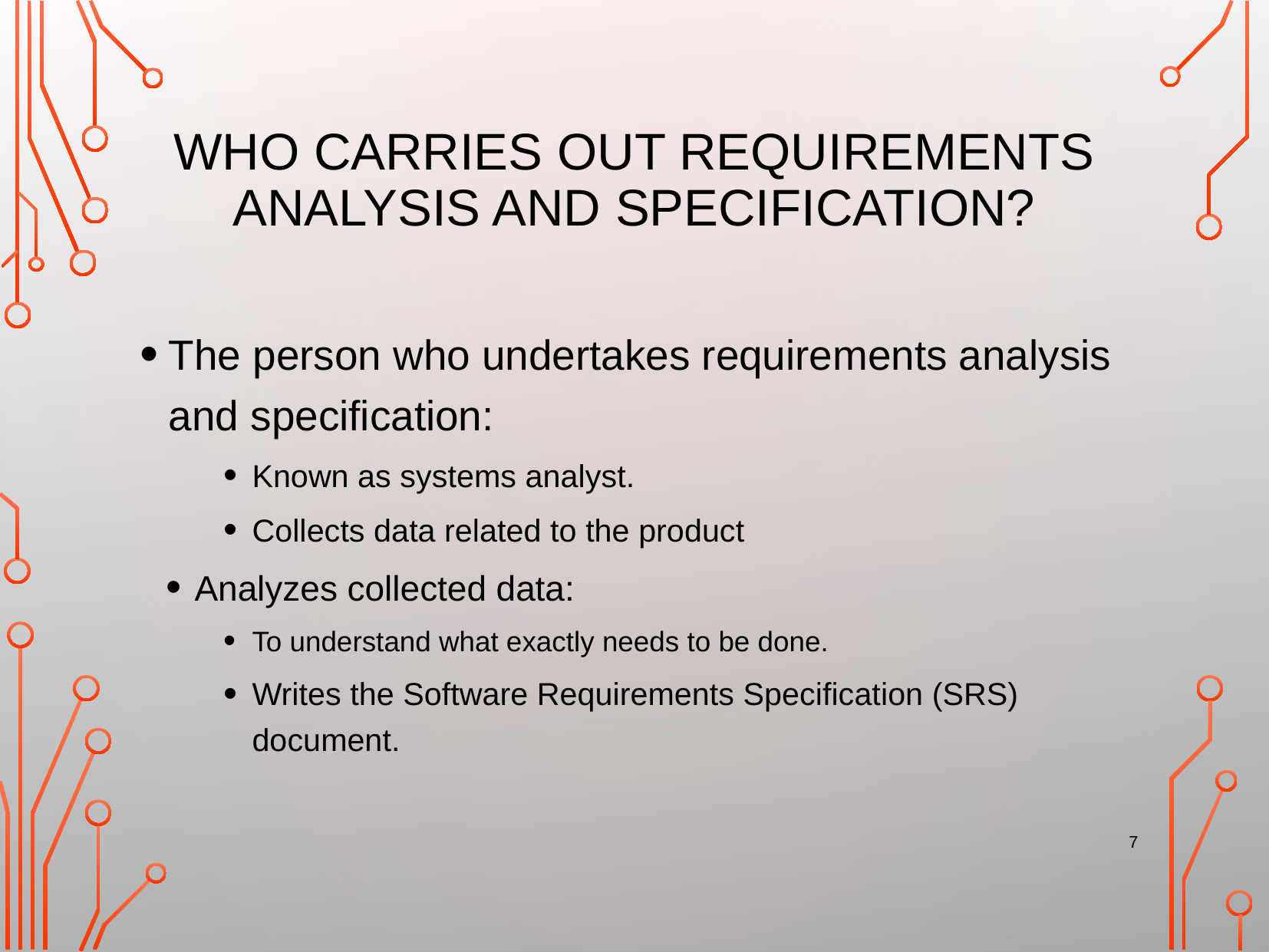

# WHO CARRIES OUT REQUIREMENTS ANALYSIS AND SPECIFICATION?
The person who undertakes requirements analysis and specification:
Known as systems analyst.
Collects data related to the product
Analyzes collected data:
To understand what exactly needs to be done.
Writes the Software Requirements Specification (SRS) document.
7